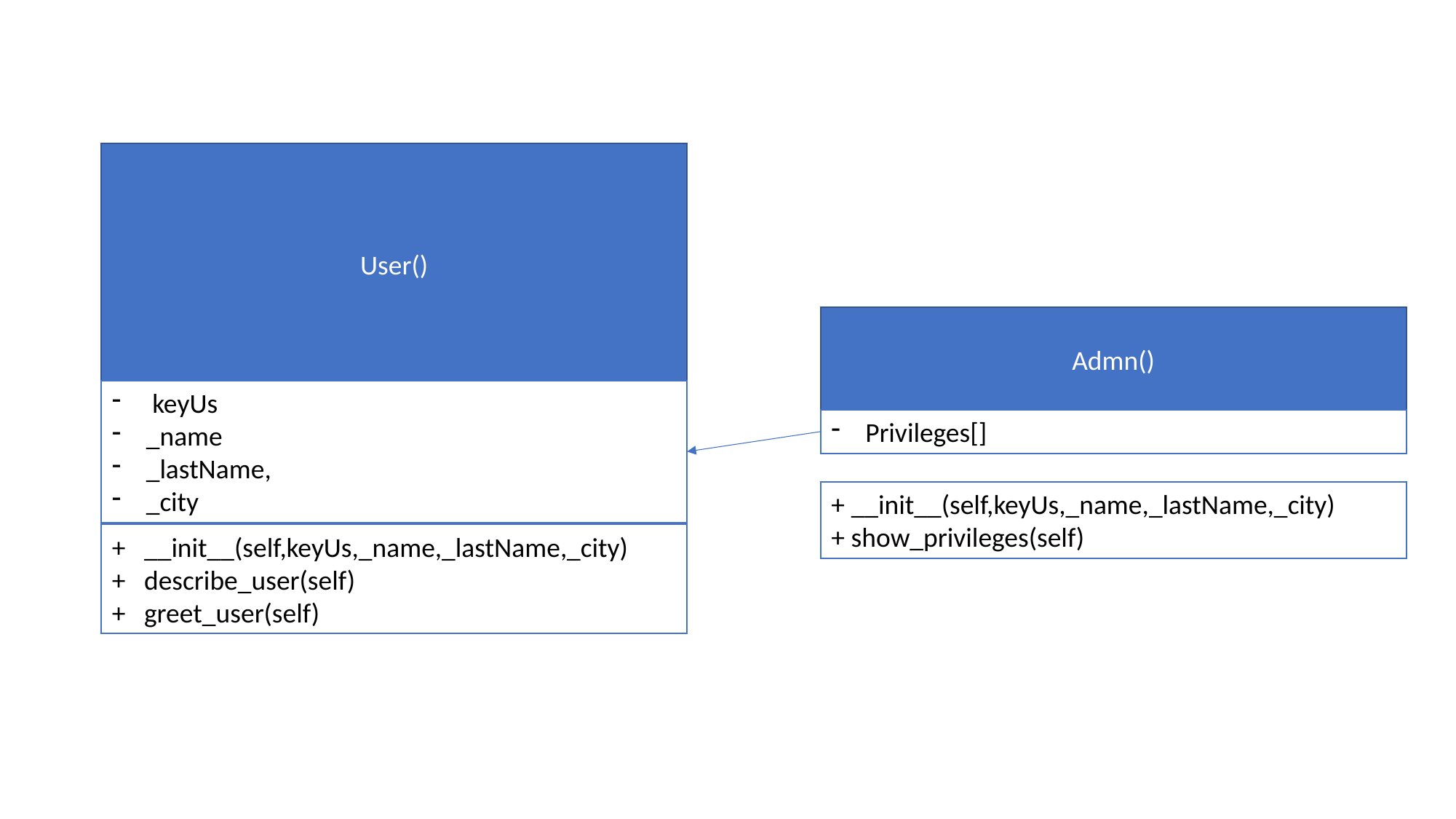

User()
 keyUs
_name
_lastName,
_city
+   __init__(self,keyUs,_name,_lastName,_city)
+   describe_user(self)
+   greet_user(self)
Admn()
Privileges[]
+ __init__(self,keyUs,_name,_lastName,_city)
+ show_privileges(self)